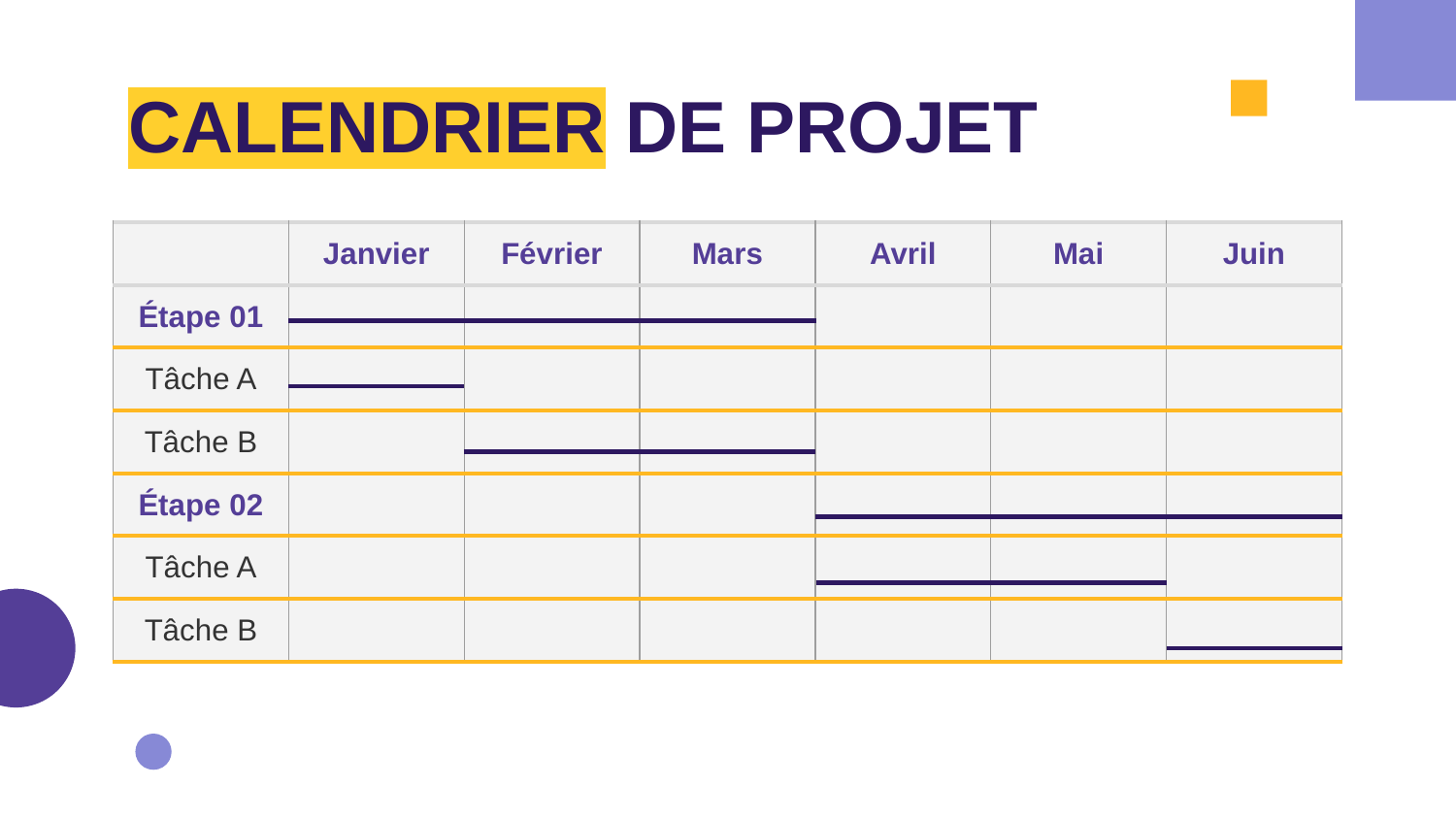

# CALENDRIER DE PROJET
|  | Janvier | Février | Mars | Avril | Mai | Juin |
| --- | --- | --- | --- | --- | --- | --- |
| Étape 01 |  |  |  |  |  |  |
| Tâche A |  |  |  |  |  |  |
| Tâche B |  |  |  |  |  |  |
| Étape 02 |  |  |  |  |  |  |
| Tâche A |  |  |  |  |  |  |
| Tâche B |  |  |  |  |  |  |